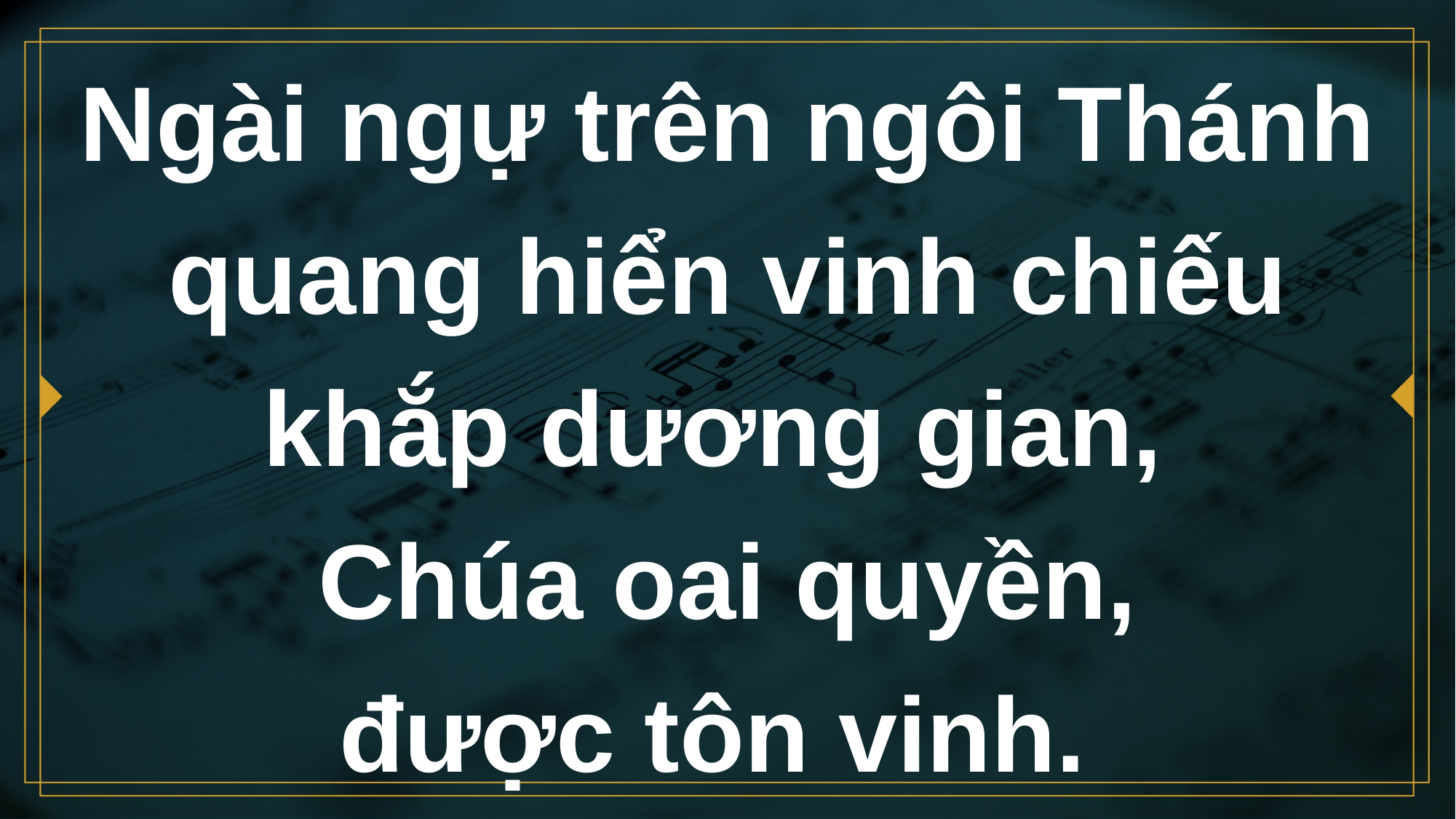

# Ngài ngự trên ngôi Thánh quang hiển vinh chiếu khắp dương gian, Chúa oai quyền, được tôn vinh.